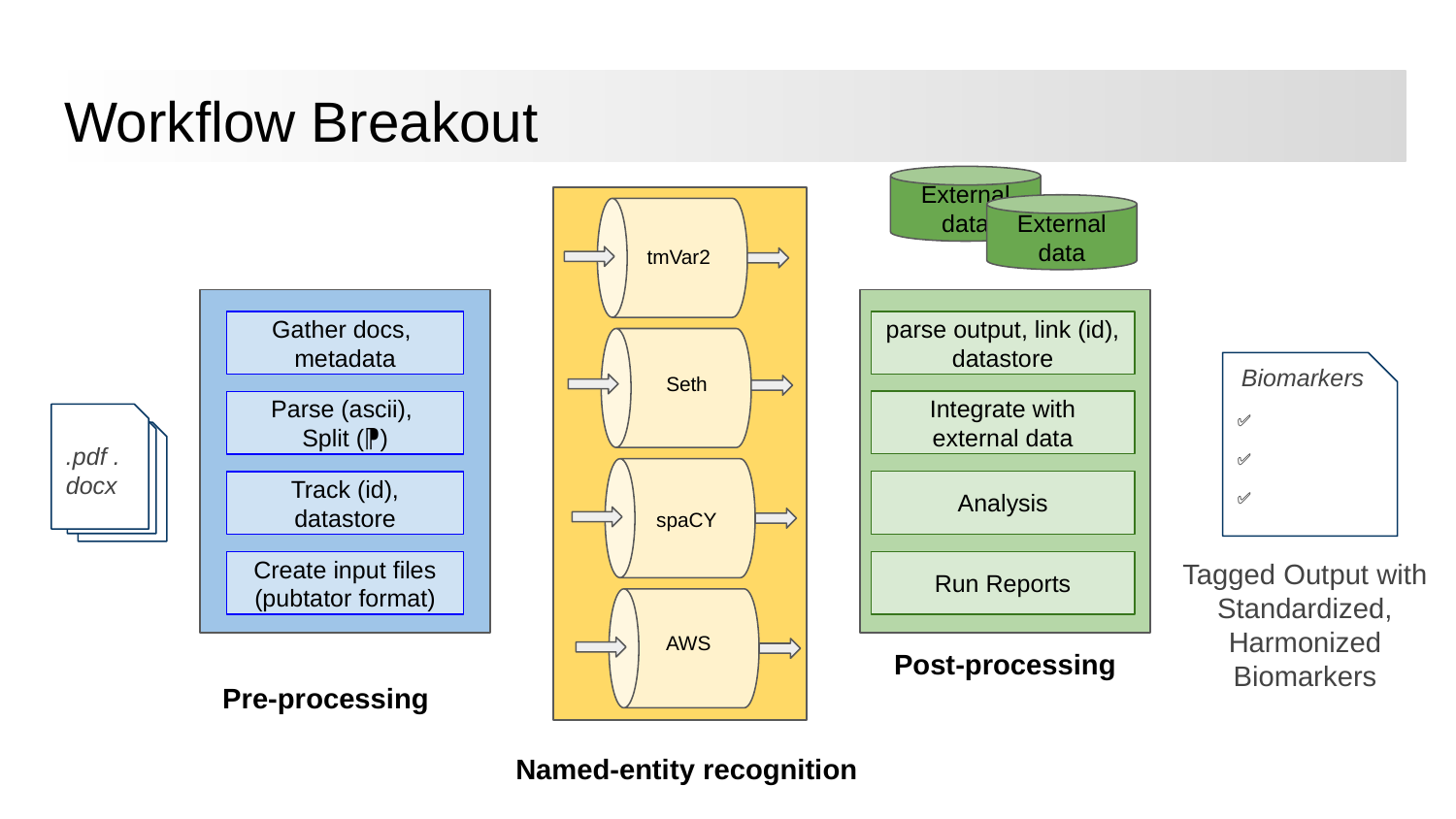

Workflow Breakout

External data

External data
tmVar2

Gather docs,
metadata
parse output, link (id), datastore

Biomarkers

✅

✅

✅

Seth

Integrate with external data
Parse (ascii),
Split (⁋)
.pdf .docx
pdf
pdf

Analysis
Track (id),
datastore
 spaCY

Tagged Output with Standardized, Harmonized Biomarkers
Create input files (pubtator format)
Run Reports

  AWS
Post-processing

Pre-processing
Named-entity recognition